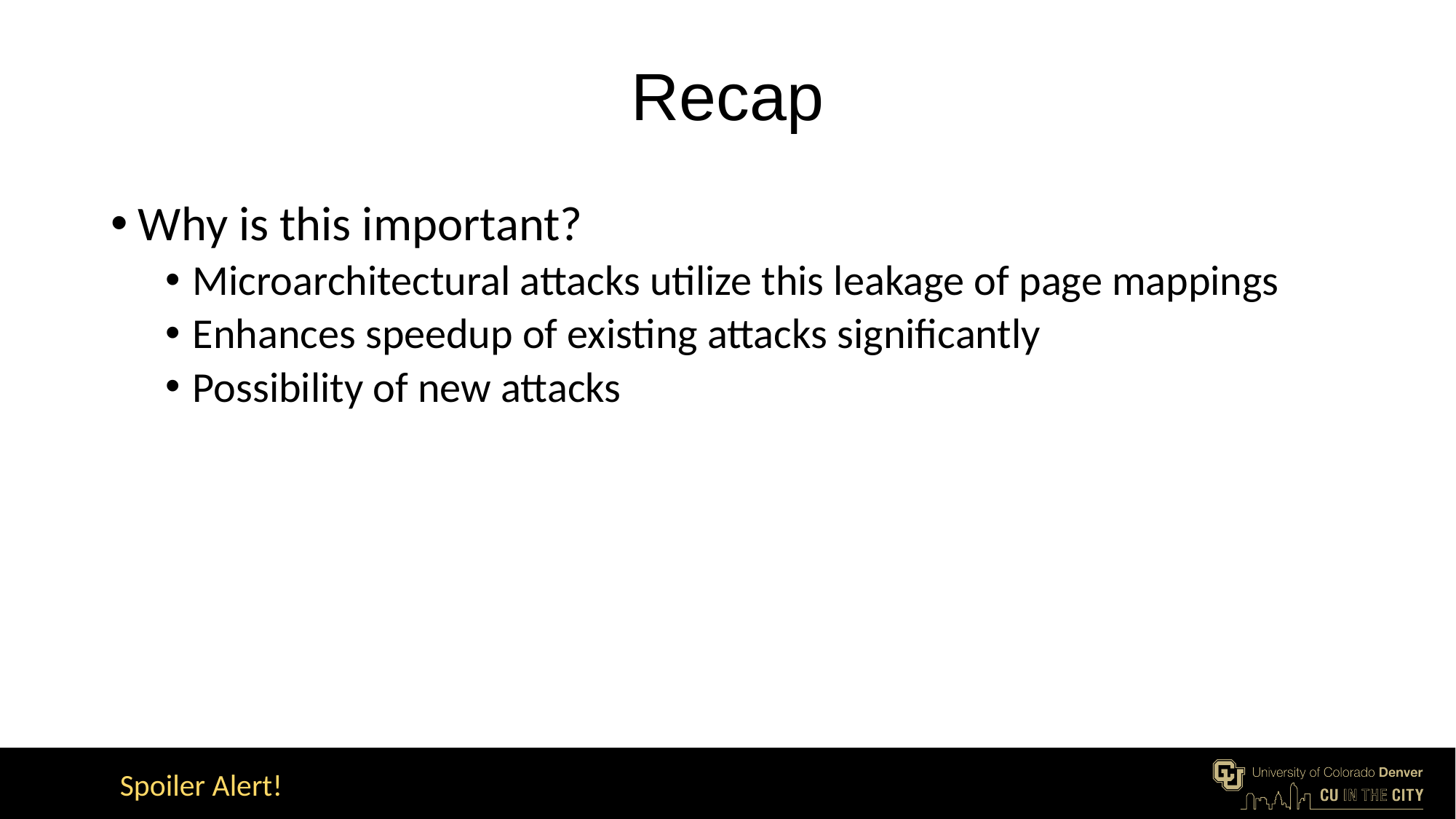

# Recap
Why is this important?
Microarchitectural attacks utilize this leakage of page mappings
Enhances speedup of existing attacks significantly
Possibility of new attacks